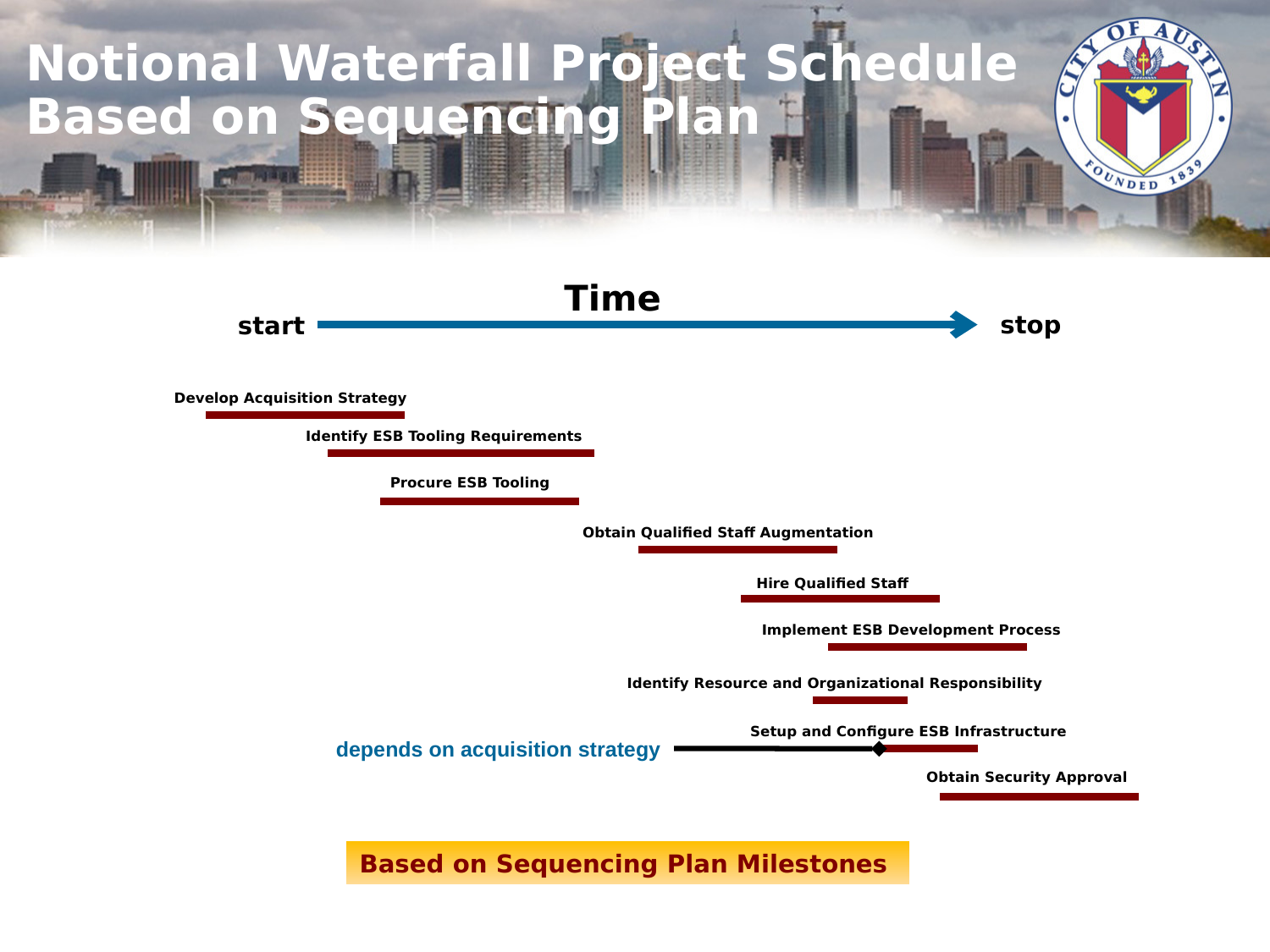

# Notional Waterfall Project Schedule Based on Sequencing Plan
Time
stop
start
Develop Acquisition Strategy
Identify ESB Tooling Requirements
Procure ESB Tooling
Obtain Qualified Staff Augmentation
Hire Qualified Staff
Implement ESB Development Process
Identify Resource and Organizational Responsibility
Setup and Configure ESB Infrastructure
depends on acquisition strategy
Obtain Security Approval
Based on Sequencing Plan Milestones